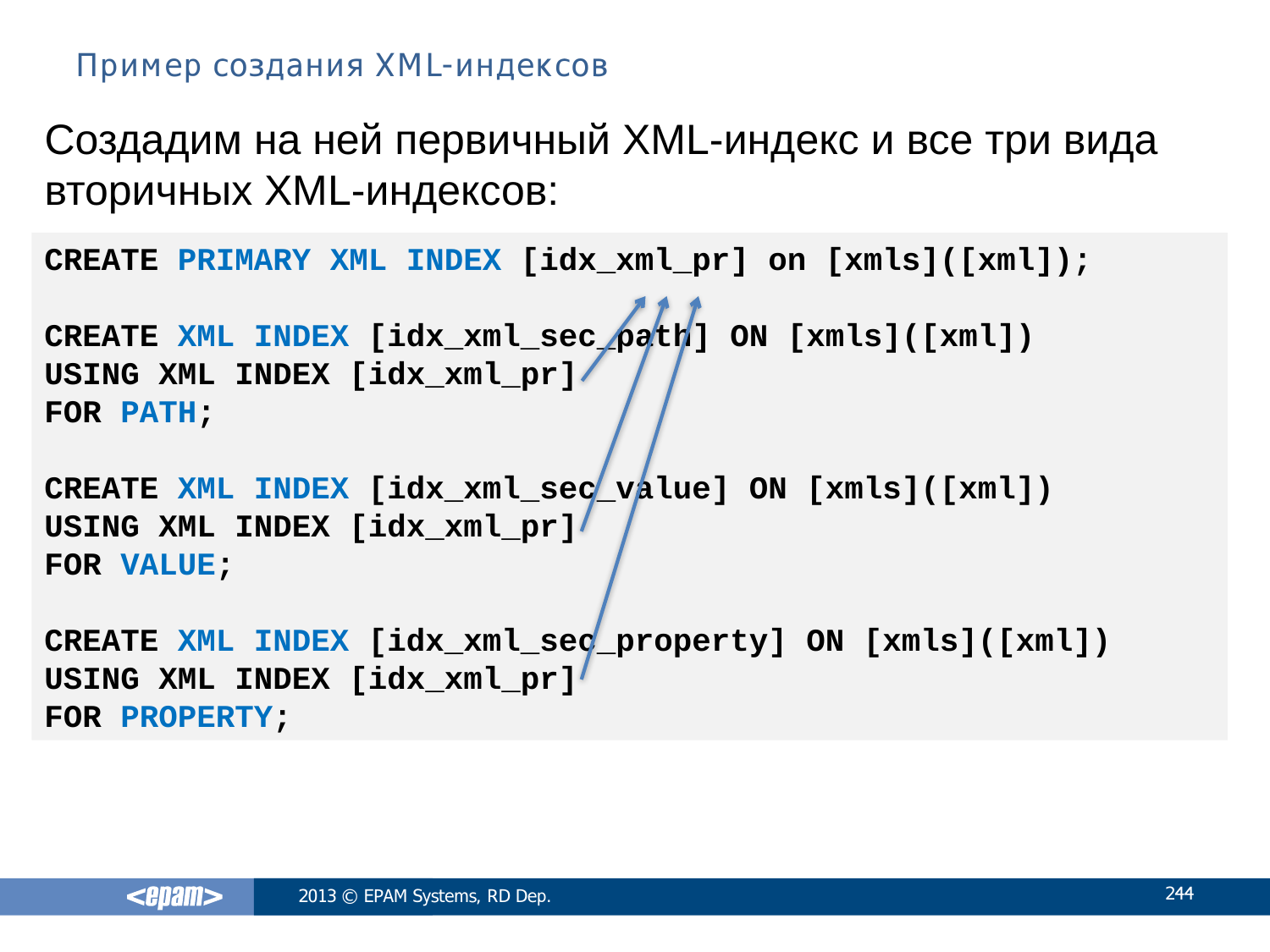

# Пример создания XML-индексов
Создадим на ней первичный XML-индекс и все три вида вторичных XML-индексов:
CREATE PRIMARY XML INDEX [idx_xml_pr] on [xmls]([xml]);

CREATE XML INDEX [idx_xml_sec_path] ON [xmls]([xml])
USING XML INDEX [idx_xml_pr]
FOR PATH;

CREATE XML INDEX [idx_xml_sec_value] ON [xmls]([xml])
USING XML INDEX [idx_xml_pr]
FOR VALUE;

CREATE XML INDEX [idx_xml_sec_property] ON [xmls]([xml])
USING XML INDEX [idx_xml_pr]
FOR PROPERTY;
244
2013 © EPAM Systems, RD Dep.